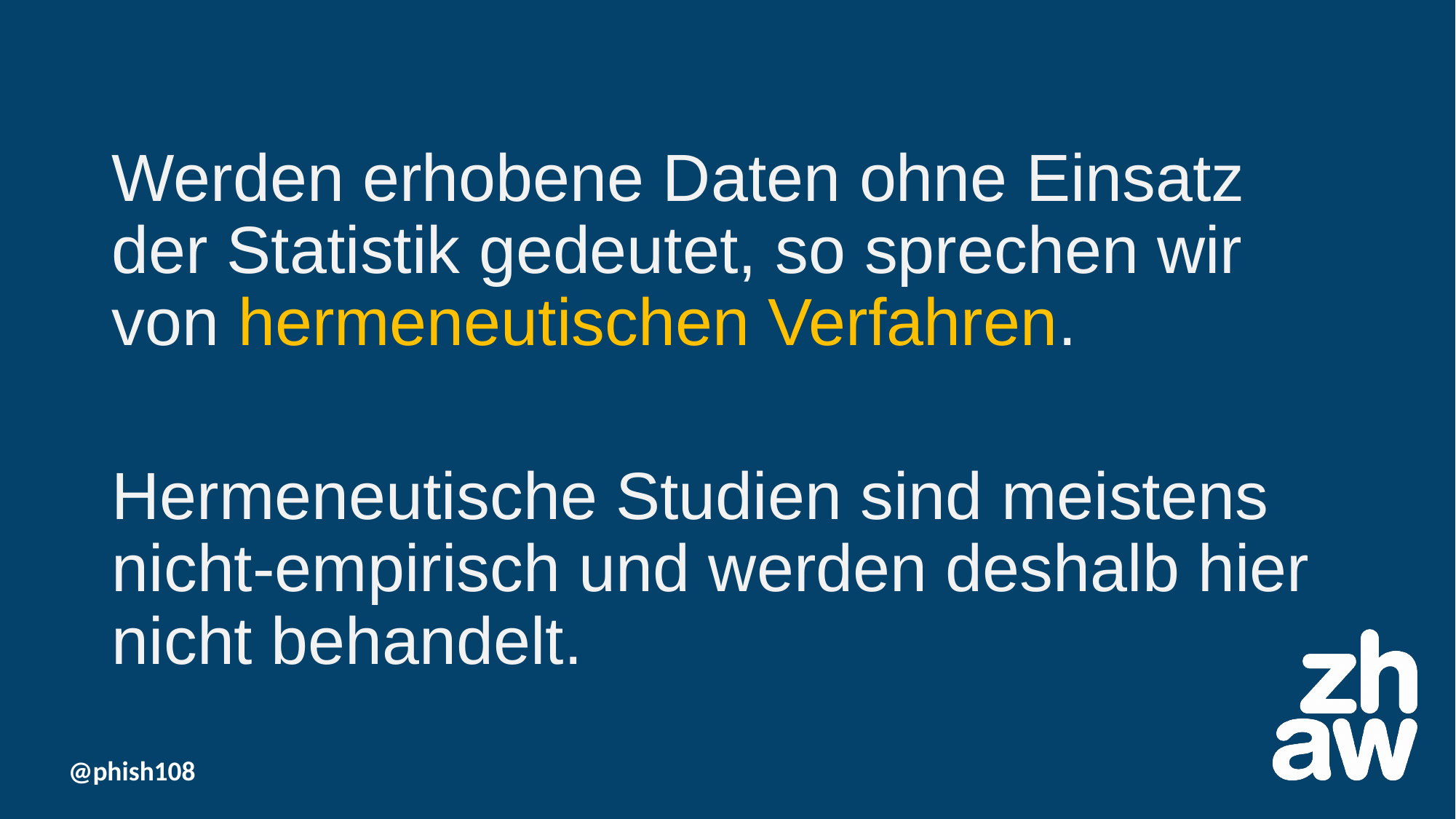

Werden erhobene Daten ohne Einsatz der Statistik gedeutet, so sprechen wir von hermeneutischen Verfahren.

Hermeneutische Studien sind meistens nicht-empirisch und werden deshalb hier nicht behandelt.